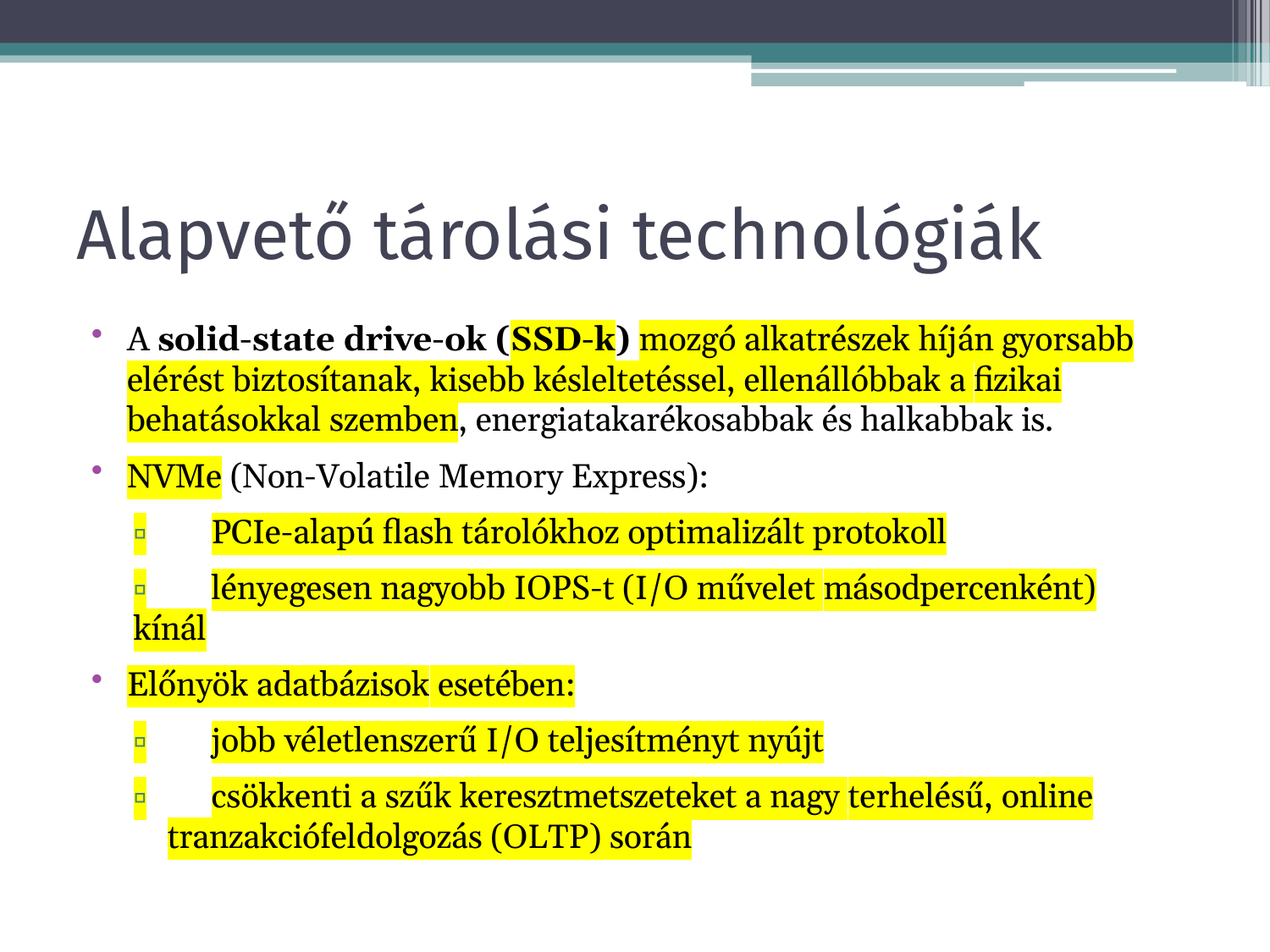

# Alapvető tárolási technológiák
A solid-state drive-ok (SSD-k) mozgó alkatrészek híján gyorsabb elérést biztosítanak, kisebb késleltetéssel, ellenállóbbak a fizikai behatásokkal szemben, energiatakarékosabbak és halkabbak is.
NVMe (Non-Volatile Memory Express):
▫	PCIe-alapú flash tárolókhoz optimalizált protokoll
▫	lényegesen nagyobb IOPS-t (I/O művelet másodpercenként) kínál
Előnyök adatbázisok esetében:
▫	jobb véletlenszerű I/O teljesítményt nyújt
▫	csökkenti a szűk keresztmetszeteket a nagy terhelésű, online
tranzakciófeldolgozás (OLTP) során